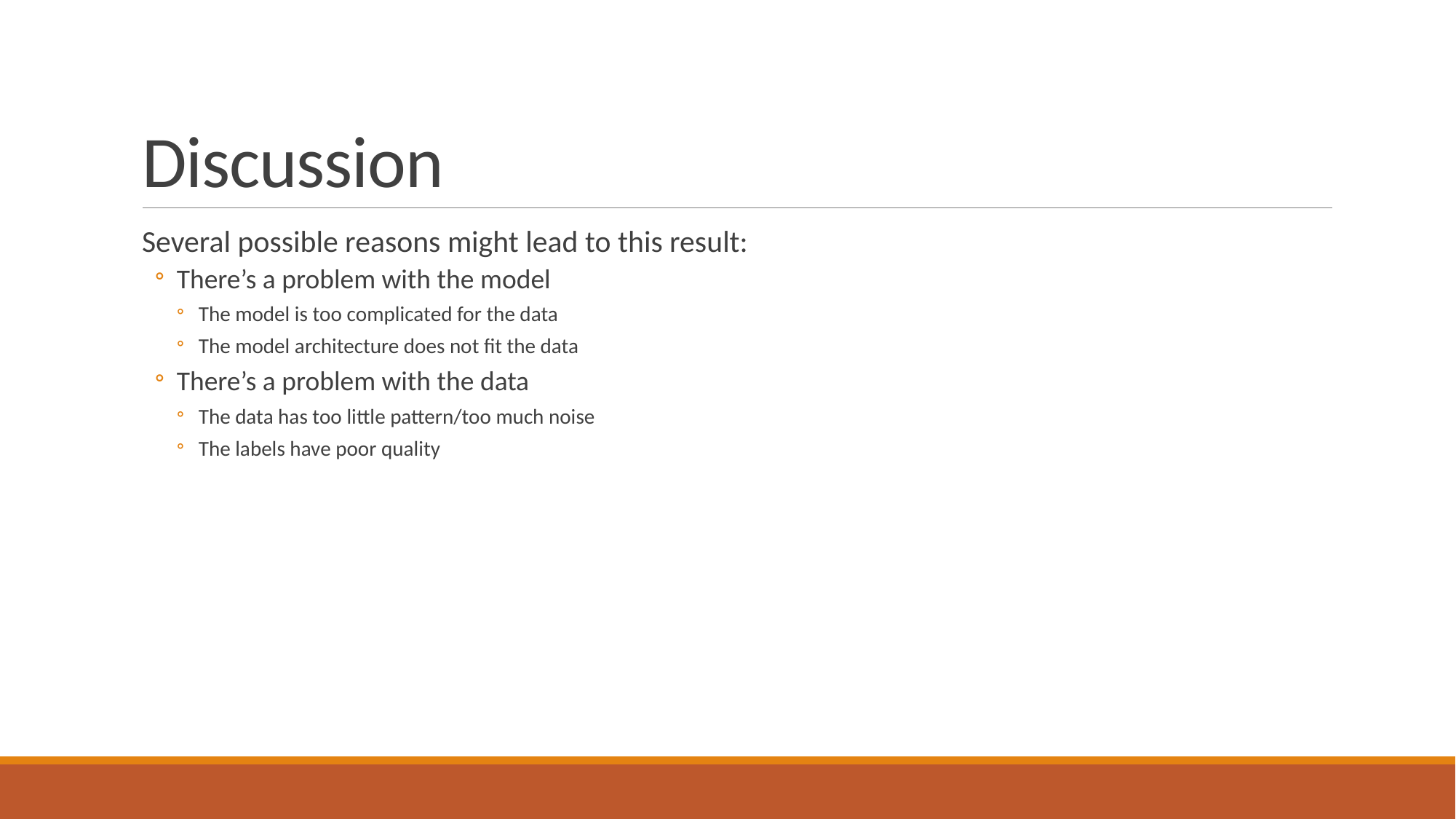

# Discussion
Several possible reasons might lead to this result:
There’s a problem with the model
The model is too complicated for the data
The model architecture does not fit the data
There’s a problem with the data
The data has too little pattern/too much noise
The labels have poor quality